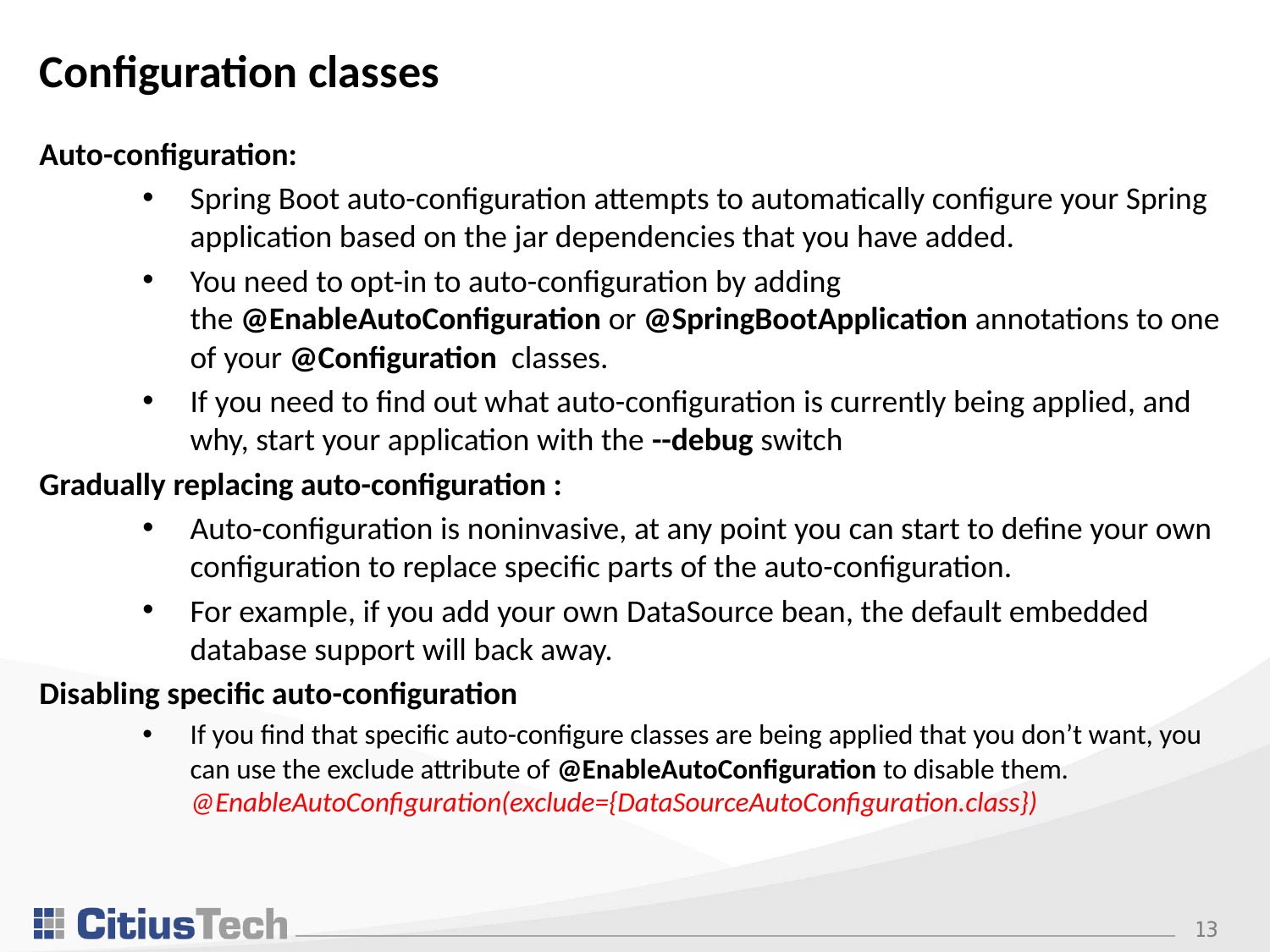

# Configuration classes
Auto-configuration:
Spring Boot auto-configuration attempts to automatically configure your Spring application based on the jar dependencies that you have added.
You need to opt-in to auto-configuration by adding the @EnableAutoConfiguration or @SpringBootApplication annotations to one of your @Configuration  classes.
If you need to find out what auto-configuration is currently being applied, and why, start your application with the --debug switch
Gradually replacing auto-configuration :
Auto-configuration is noninvasive, at any point you can start to define your own configuration to replace specific parts of the auto-configuration.
For example, if you add your own DataSource bean, the default embedded database support will back away.
Disabling specific auto-configuration
If you find that specific auto-configure classes are being applied that you don’t want, you can use the exclude attribute of @EnableAutoConfiguration to disable them. @EnableAutoConfiguration(exclude={DataSourceAutoConfiguration.class})